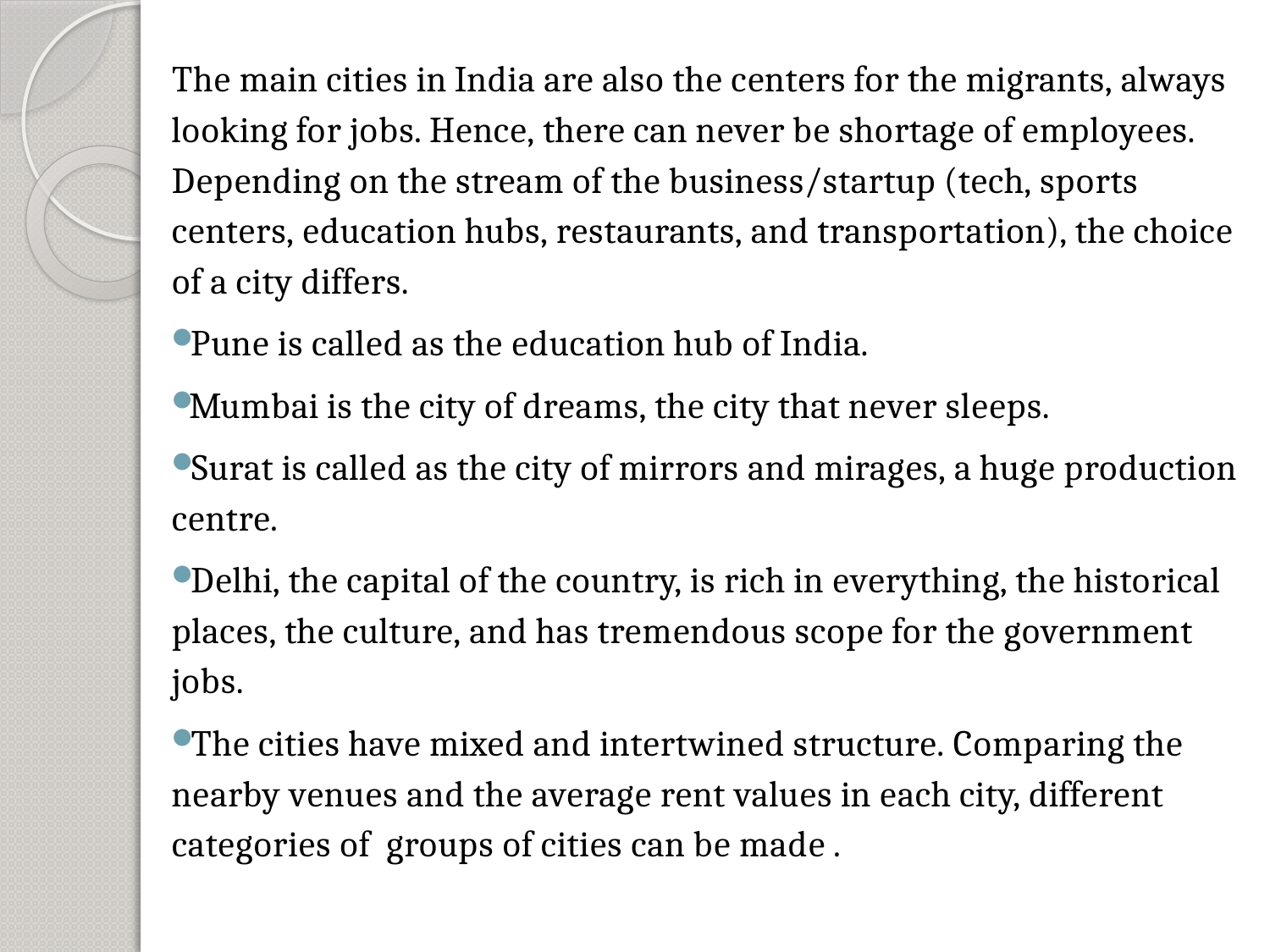

The main cities in India are also the centers for the migrants, always looking for jobs. Hence, there can never be shortage of employees. Depending on the stream of the business/startup (tech, sports centers, education hubs, restaurants, and transportation), the choice of a city differs.
Pune is called as the education hub of India.
Mumbai is the city of dreams, the city that never sleeps.
Surat is called as the city of mirrors and mirages, a huge production centre.
Delhi, the capital of the country, is rich in everything, the historical places, the culture, and has tremendous scope for the government jobs.
The cities have mixed and intertwined structure. Comparing the nearby venues and the average rent values in each city, different categories of  groups of cities can be made .